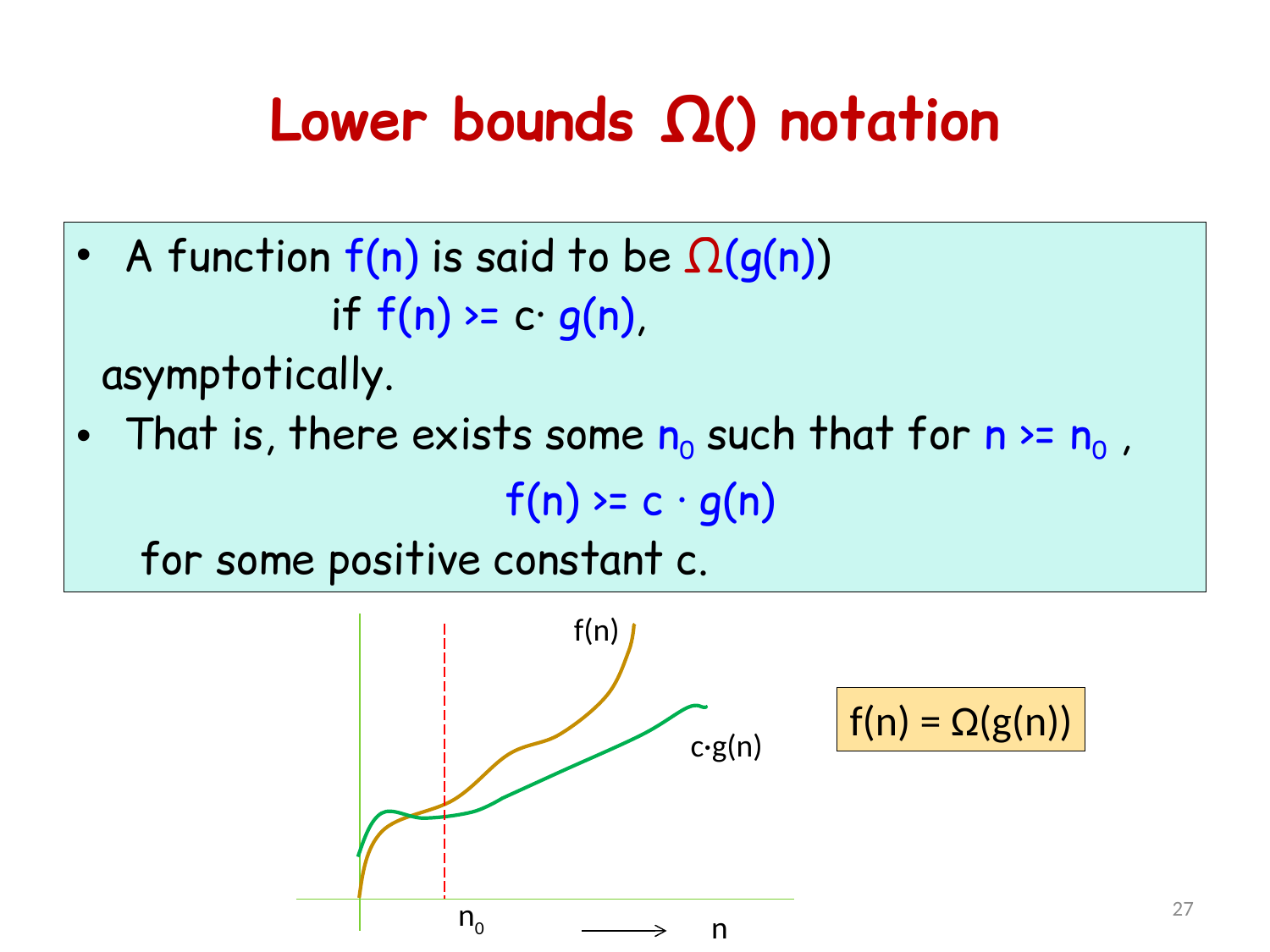

# Lower bounds Ω() notation
A function f(n) is said to be Ω(g(n))
                    if f(n) >= c· g(n),
  asymptotically.
That is, there exists some n0 such that for n >= n0 ,
 				f(n) >= c · g(n)
     for some positive constant c.

f(n)

f(n) = Ω(g(n))

c·g(n)
27
n0
n